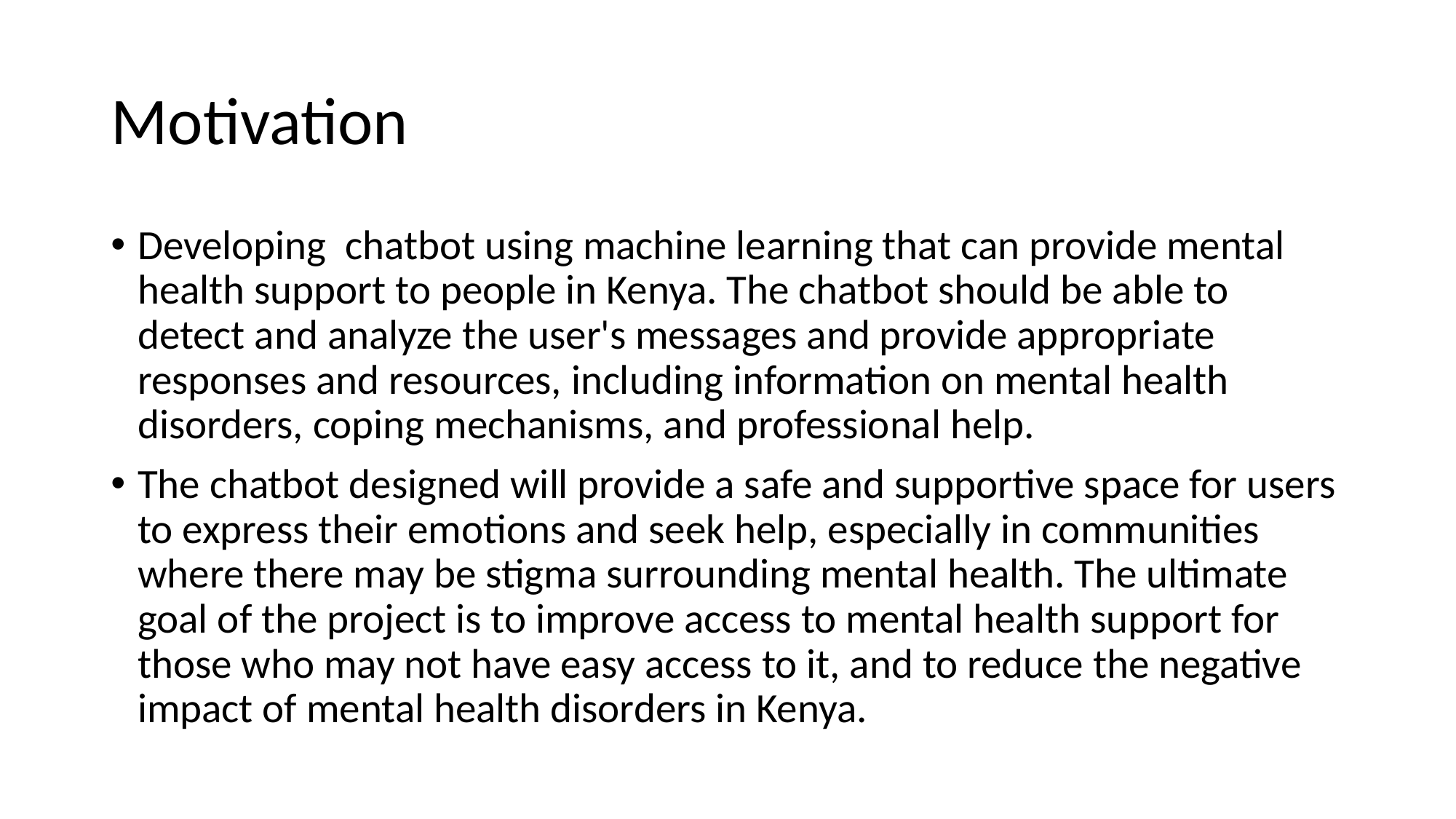

# Motivation
Developing  chatbot using machine learning that can provide mental health support to people in Kenya. The chatbot should be able to detect and analyze the user's messages and provide appropriate responses and resources, including information on mental health disorders, coping mechanisms, and professional help.
The chatbot designed will provide a safe and supportive space for users to express their emotions and seek help, especially in communities where there may be stigma surrounding mental health. The ultimate goal of the project is to improve access to mental health support for those who may not have easy access to it, and to reduce the negative impact of mental health disorders in Kenya.